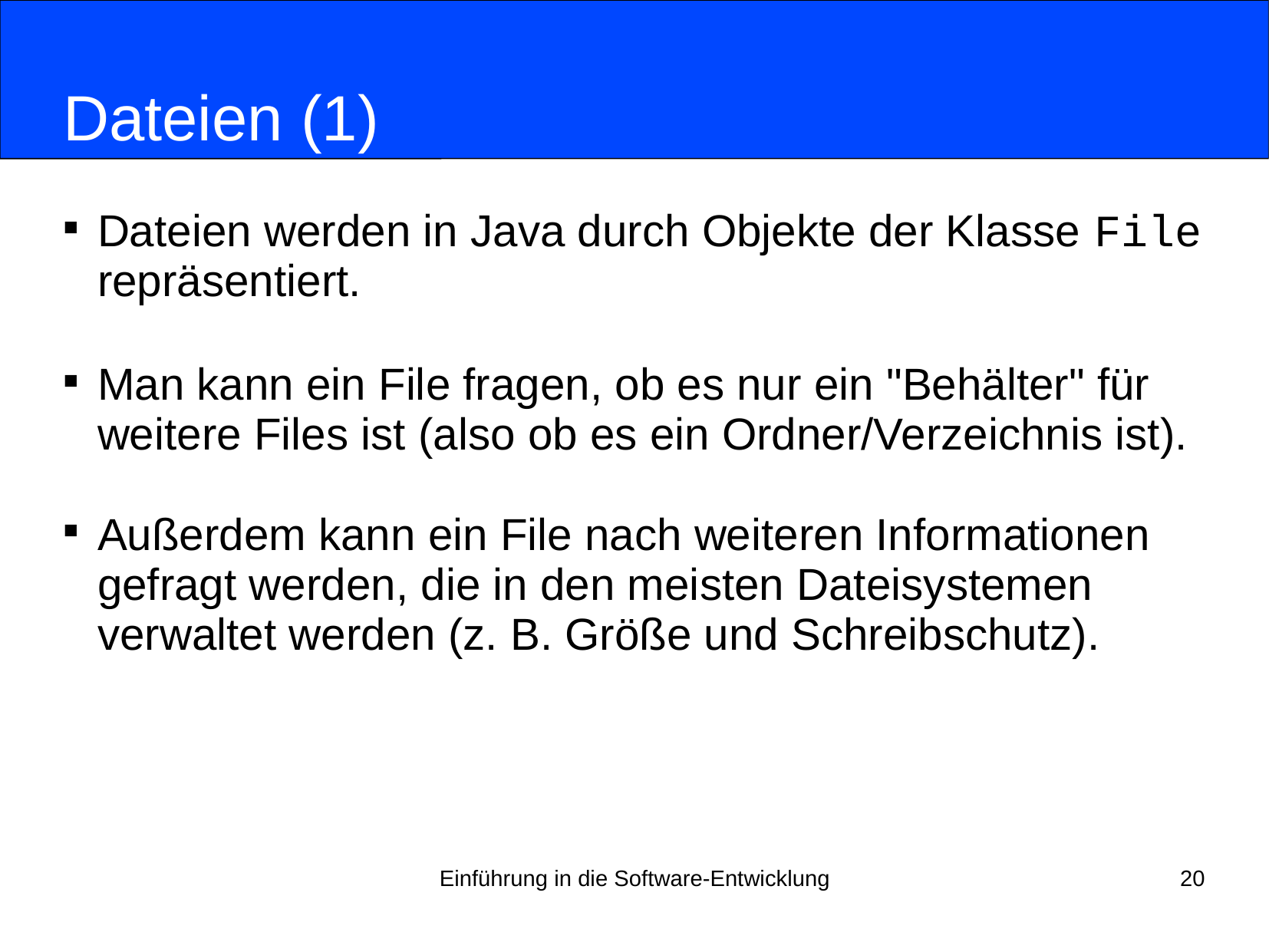

# Dateien (1)
Dateien werden in Java durch Objekte der Klasse File repräsentiert.
Man kann ein File fragen, ob es nur ein "Behälter" für weitere Files ist (also ob es ein Ordner/Verzeichnis ist).
Außerdem kann ein File nach weiteren Informationen gefragt werden, die in den meisten Dateisystemen verwaltet werden (z. B. Größe und Schreibschutz).

Einführung in die Software-Entwicklung
20